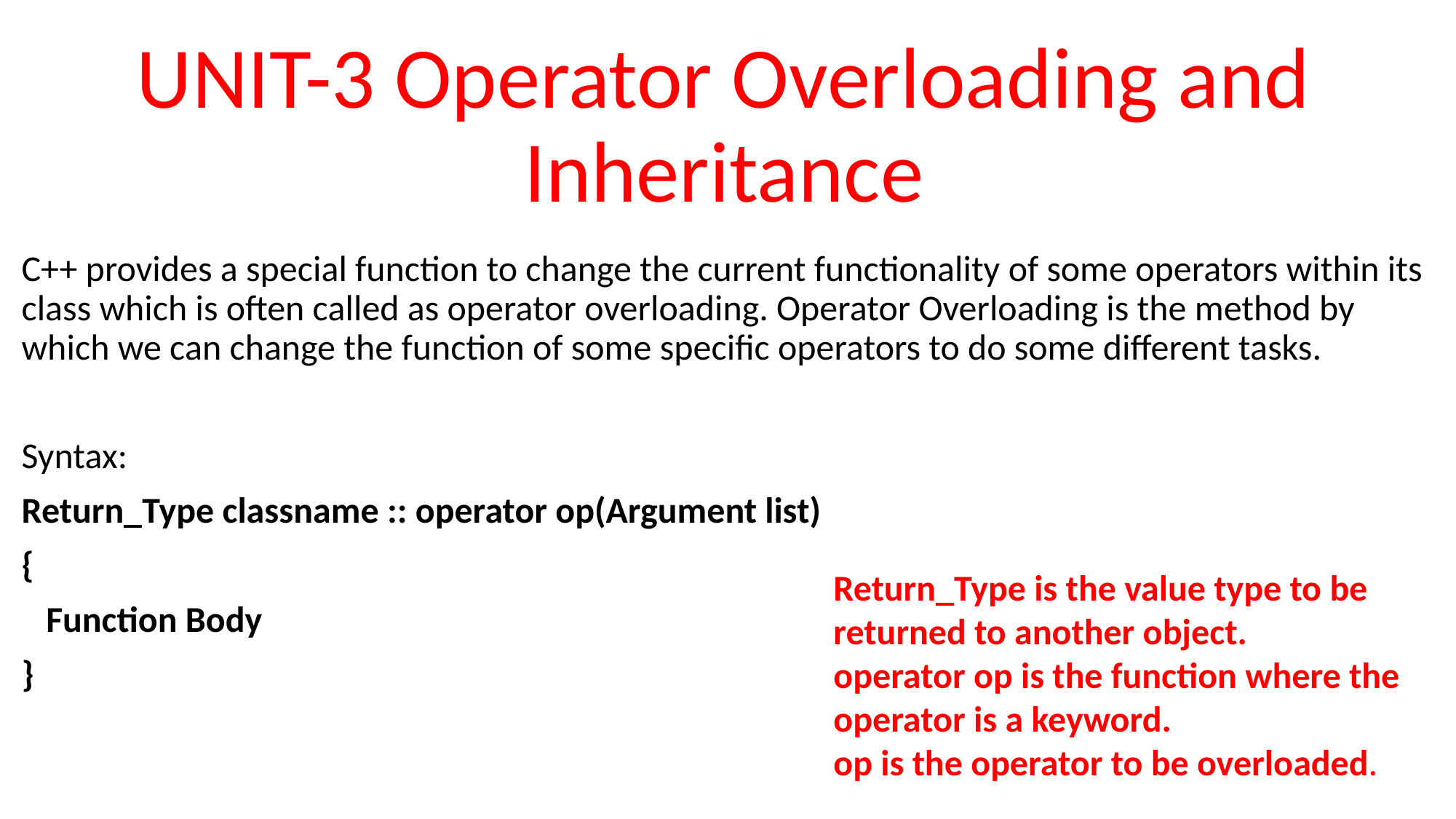

# UNIT-3 Operator Overloading and Inheritance
C++ provides a special function to change the current functionality of some operators within its class which is often called as operator overloading. Operator Overloading is the method by which we can change the function of some specific operators to do some different tasks.

Syntax:
Return_Type classname :: operator op(Argument list)
{
   Function Body
}

Return_Type is the value type to be returned to another object.
operator op is the function where the operator is a keyword.
op is the operator to be overloaded.